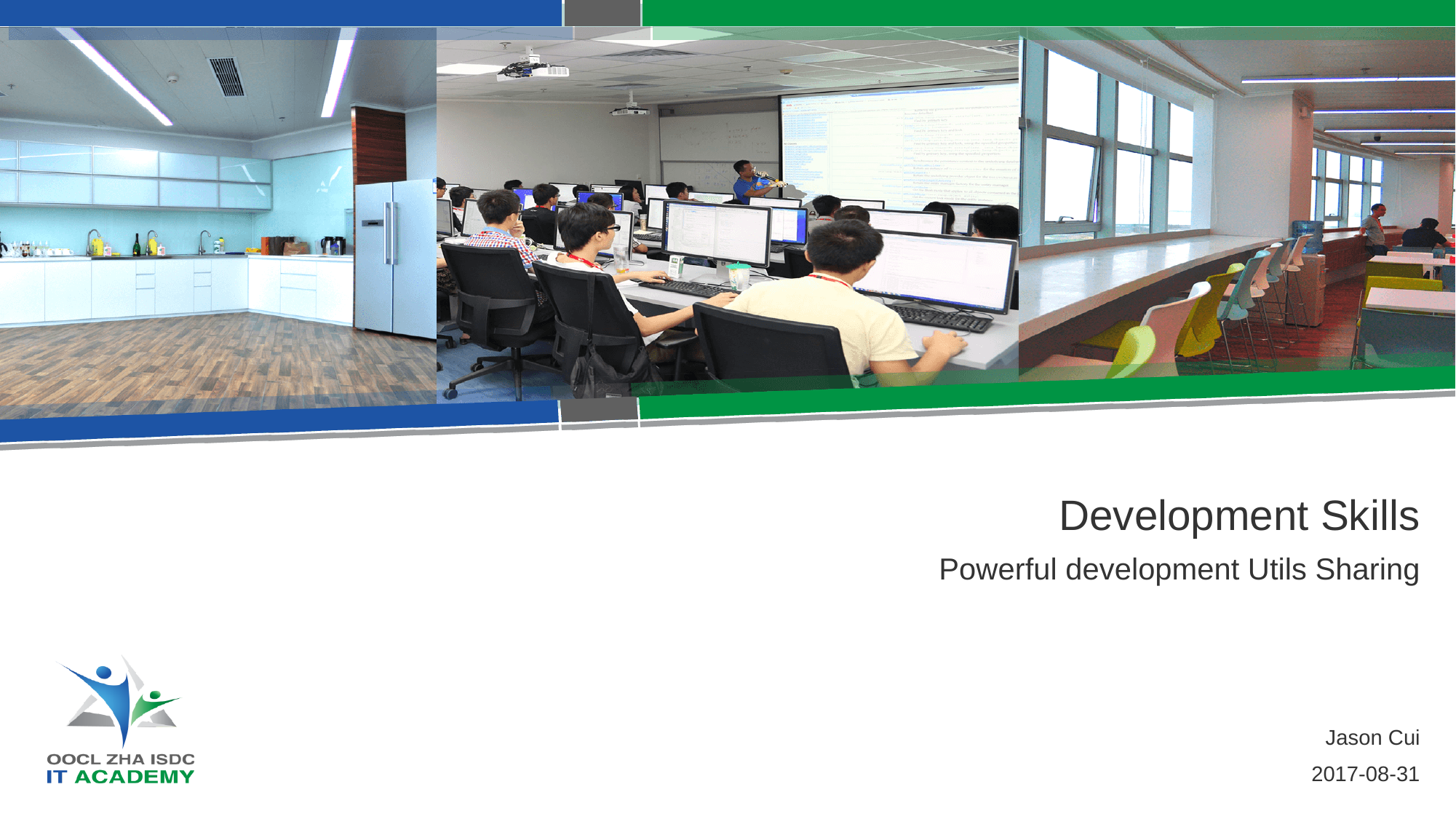

Development Skills
Powerful development Utils Sharing
Jason Cui
2017-08-31